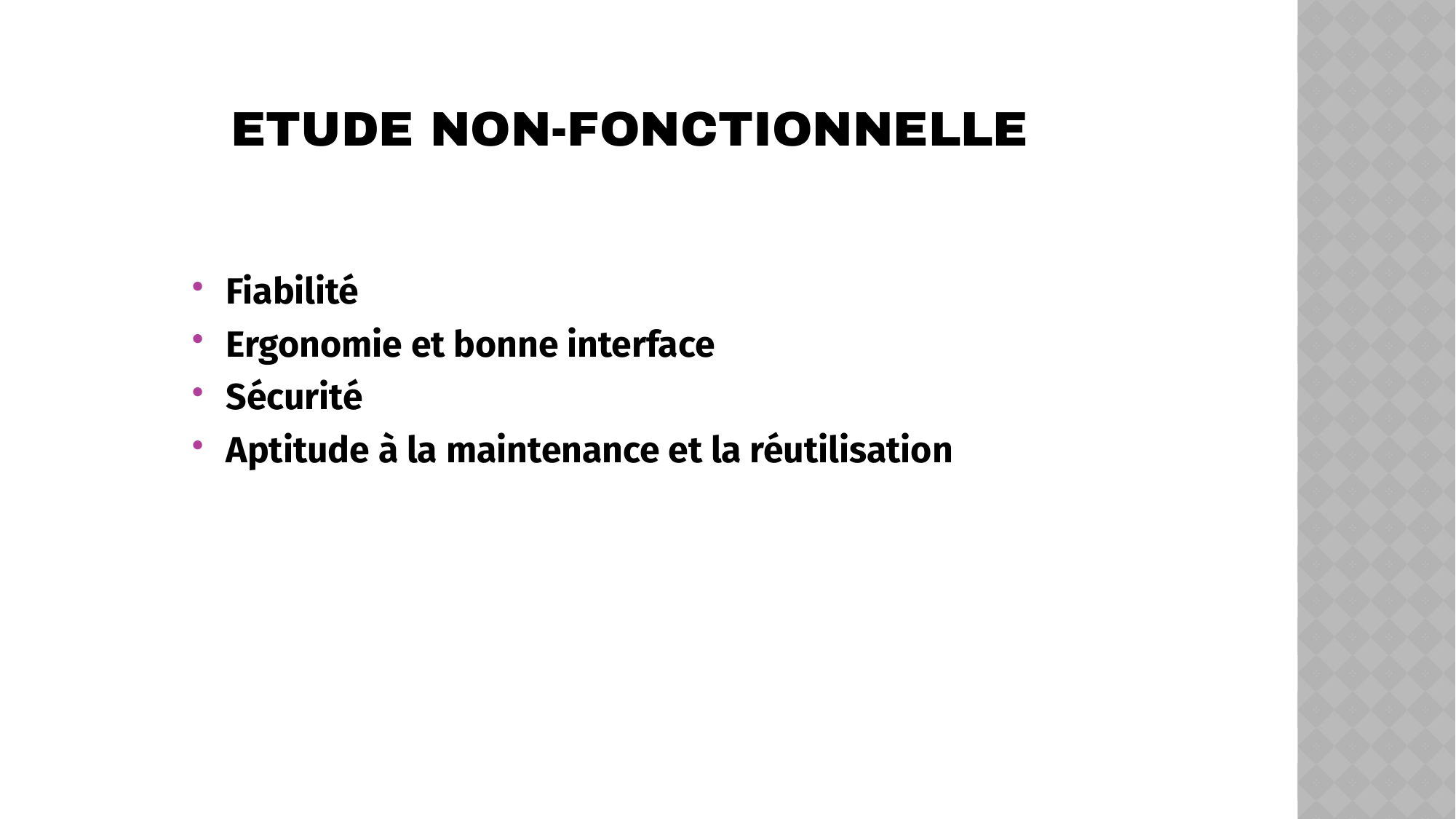

# Etude non-fonctionnelle
Fiabilité
Ergonomie et bonne interface
Sécurité
Aptitude à la maintenance et la réutilisation